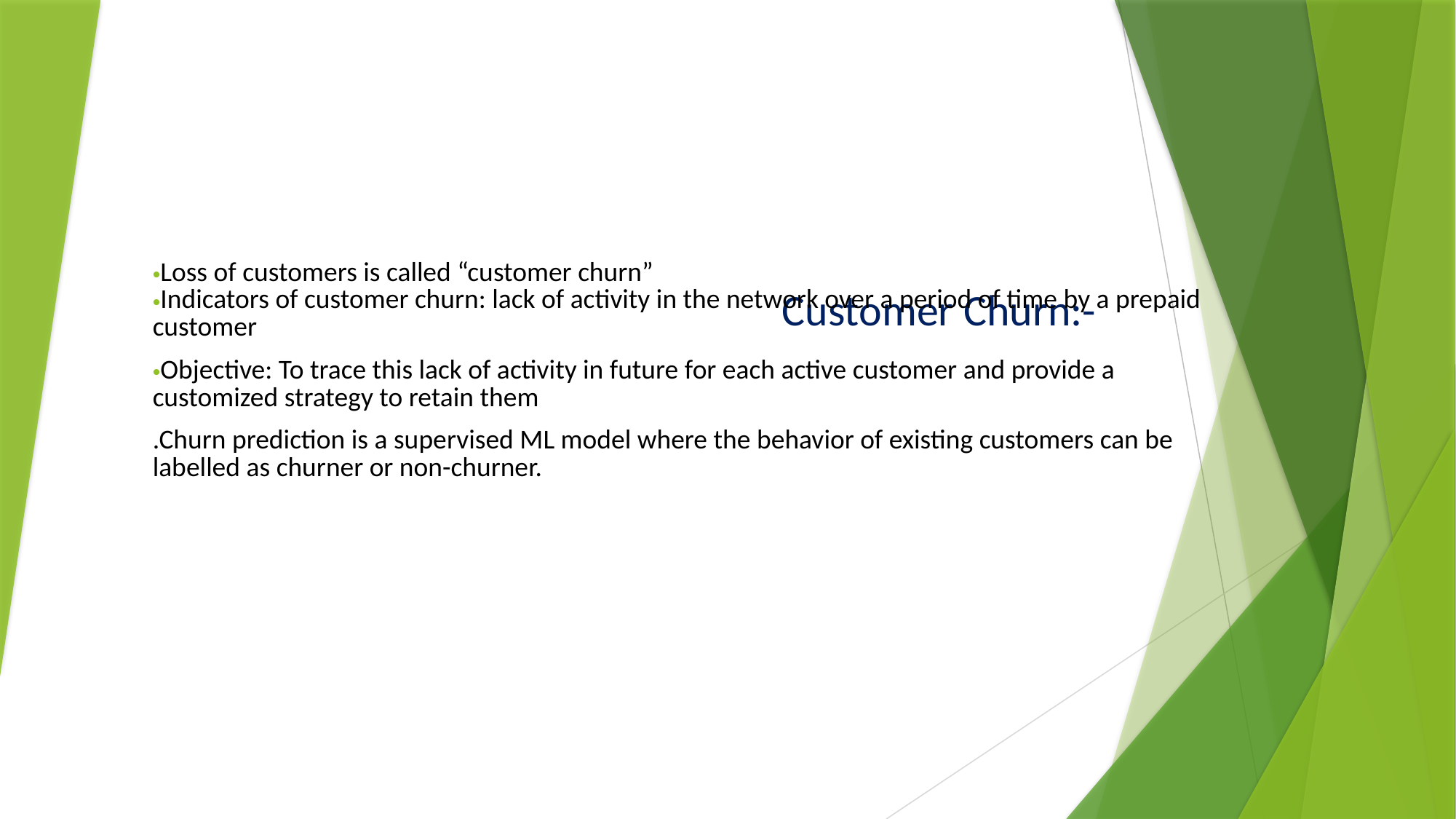

Loss of customers is called “customer churn”
Indicators of customer churn: lack of activity in the network over a period of time by a prepaid customer
Objective: To trace this lack of activity in future for each active customer and provide a customized strategy to retain them
.Churn prediction is a supervised ML model where the behavior of existing customers can be labelled as churner or non-churner.

# Customer Churn:-